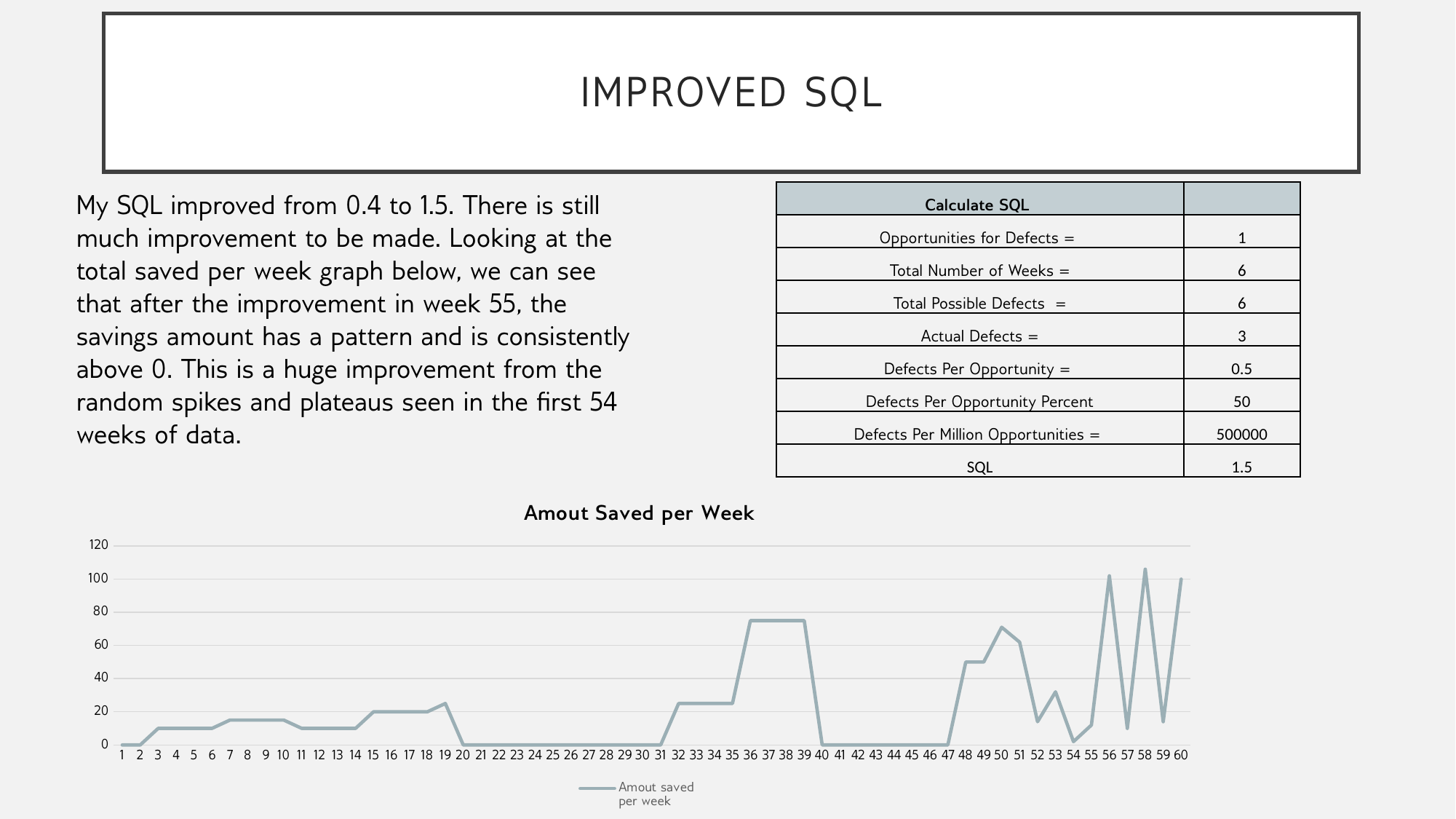

# IMPROVED SQL
My SQL improved from 0.4 to 1.5. There is still much improvement to be made. Looking at the total saved per week graph below, we can see that after the improvement in week 55, the savings amount has a pattern and is consistently above 0. This is a huge improvement from the random spikes and plateaus seen in the first 54 weeks of data.
| Calculate SQL |  |
| --- | --- |
| Opportunities for Defects = | 1 |
| Total Number of Weeks = | 6 |
| Total Possible Defects = | 6 |
| Actual Defects = | 3 |
| Defects Per Opportunity = | 0.5 |
| Defects Per Opportunity Percent | 50 |
| Defects Per Million Opportunities = | 500000 |
| SQL | 1.5 |

### Chart: Amout Saved per Week

| Category | Amout saved
per week |
|---|---|